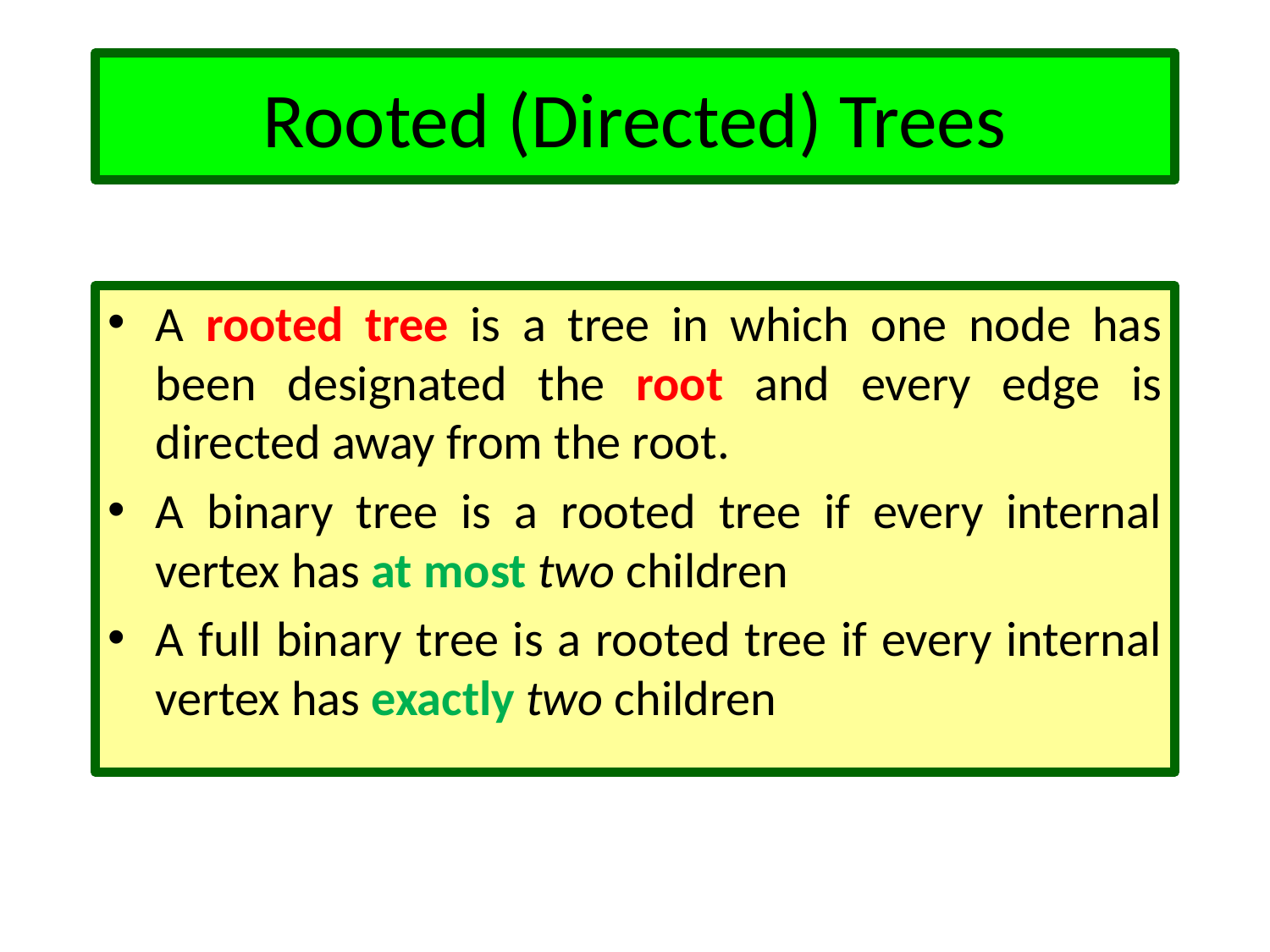

# Rooted (Directed) Trees
A rooted tree is a tree in which one node has been designated the root and every edge is directed away from the root.
A binary tree is a rooted tree if every internal vertex has at most two children
A full binary tree is a rooted tree if every internal vertex has exactly two children